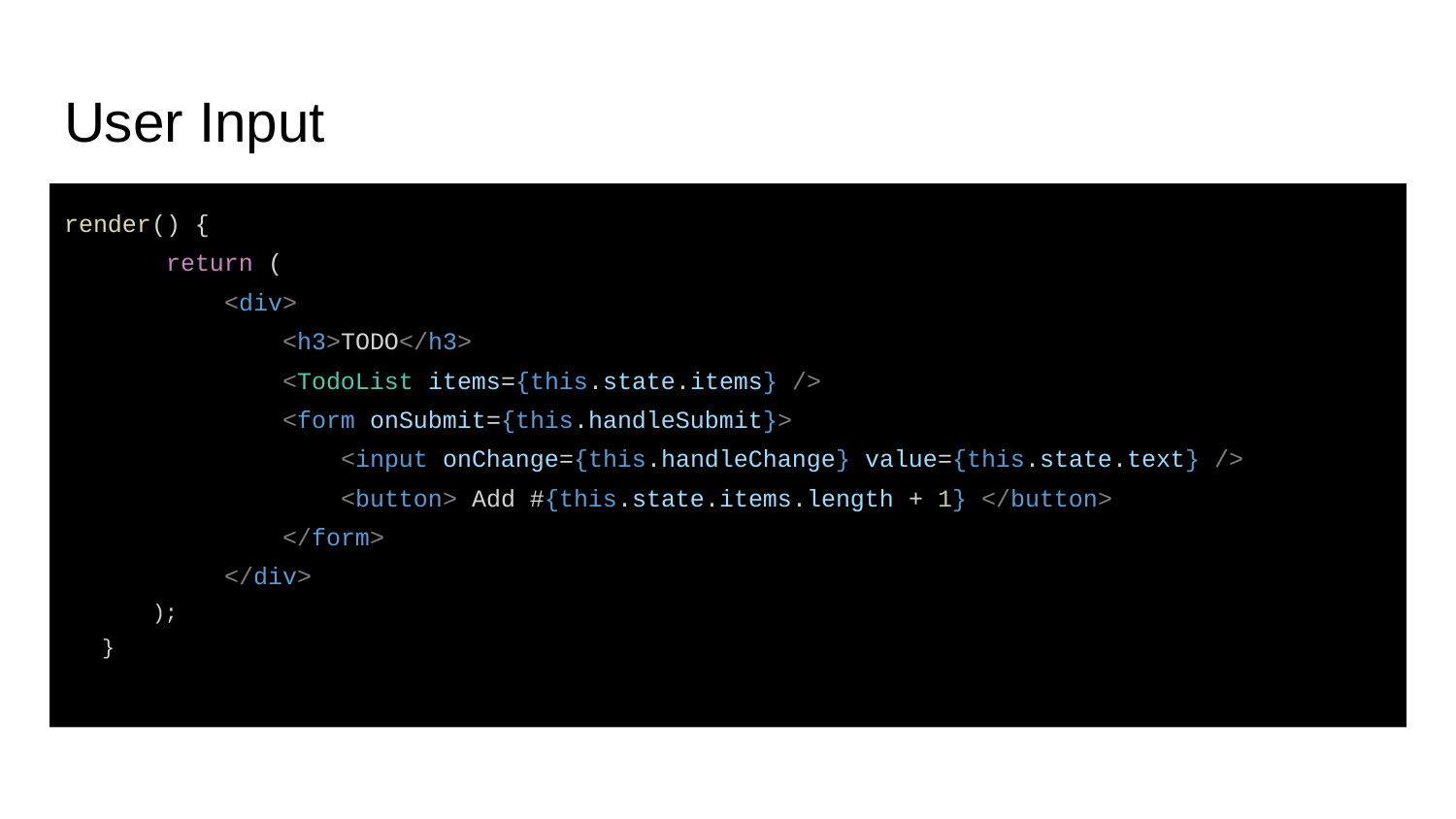

# User Input
render() {
       return (
           <div>
               <h3>TODO</h3>
               <TodoList items={this.state.items} />
               <form onSubmit={this.handleSubmit}>
                   <input onChange={this.handleChange} value={this.state.text} />
                   <button> Add #{this.state.items.length + 1} </button>
               </form>
           </div>
       );
   }